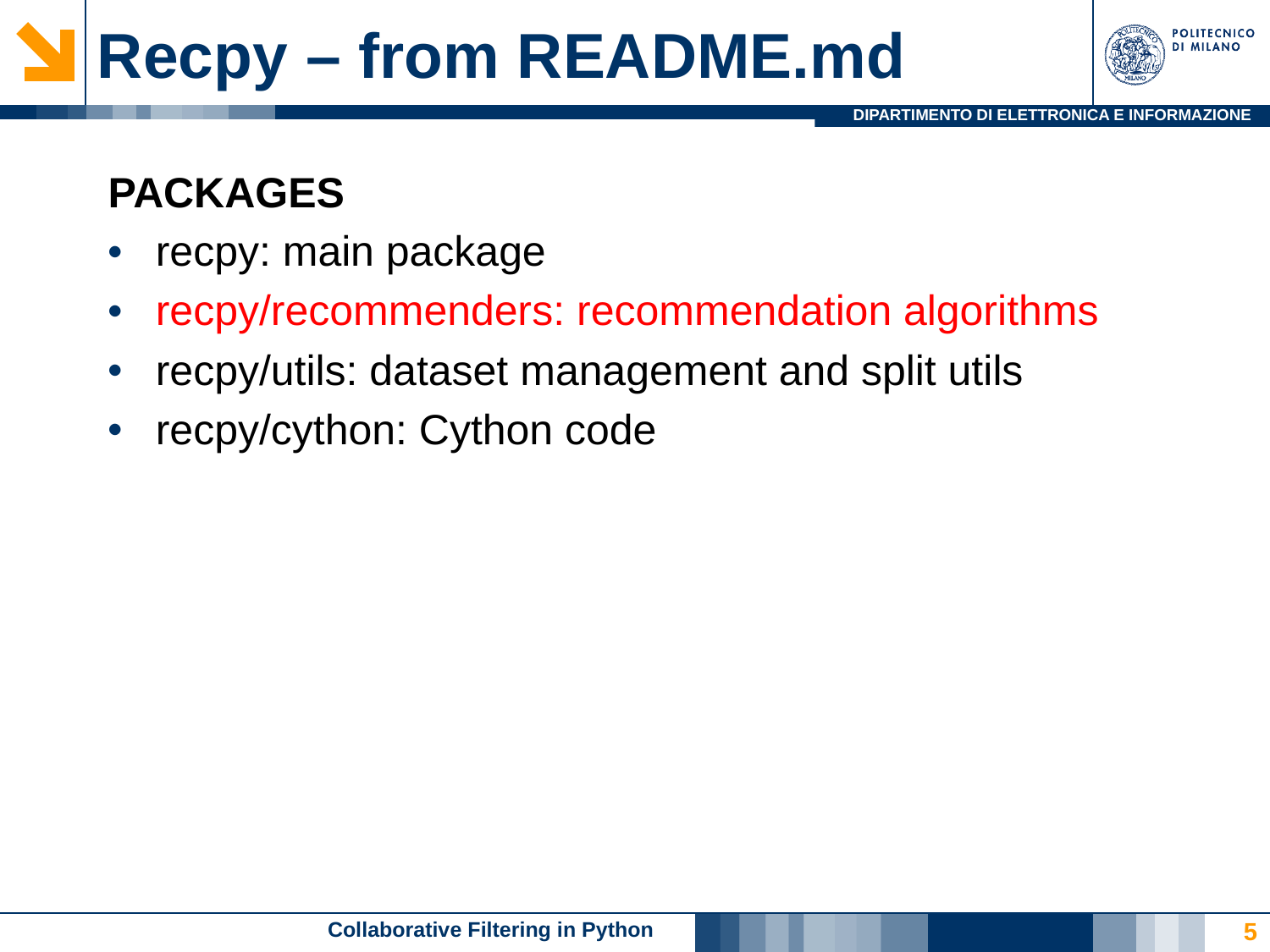

# Recpy – from README.md
PACKAGES
recpy: main package
recpy/recommenders: recommendation algorithms
recpy/utils: dataset management and split utils
recpy/cython: Cython code

Collaborative Filtering in Python
5